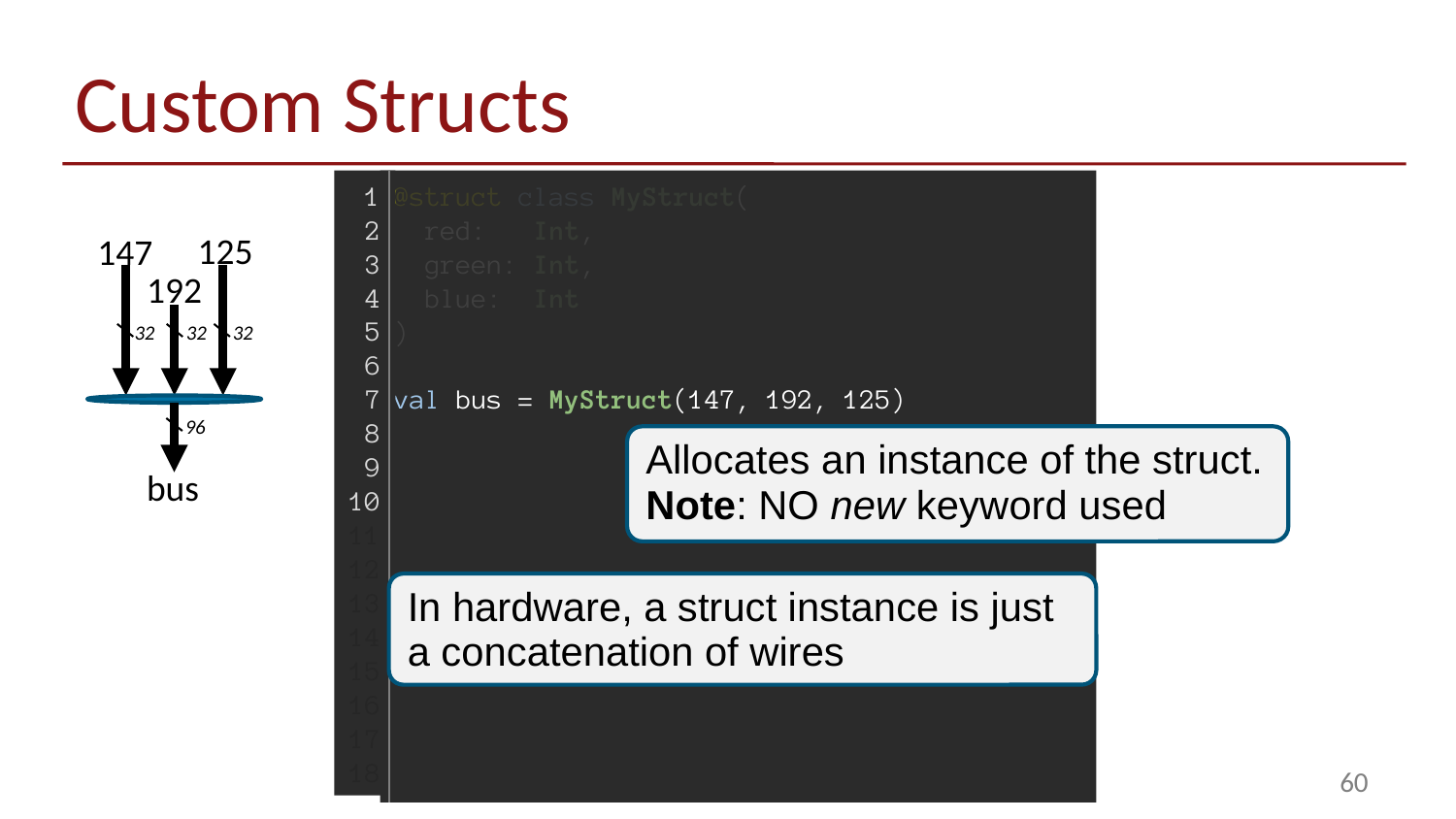

# Custom Structs
1
2
3
4
5
6
7
8
9
10
11121314
15
16
17
18
@struct class MyStruct(
  red:   Int,
  green: Int,
  blue:  Int
)

val bus = MyStruct(147, 192, 125)

125
147
192
32
32
32

96
Allocates an instance of the struct.
Note: NO new keyword used
bus
In hardware, a struct instance is just a concatenation of wires
60